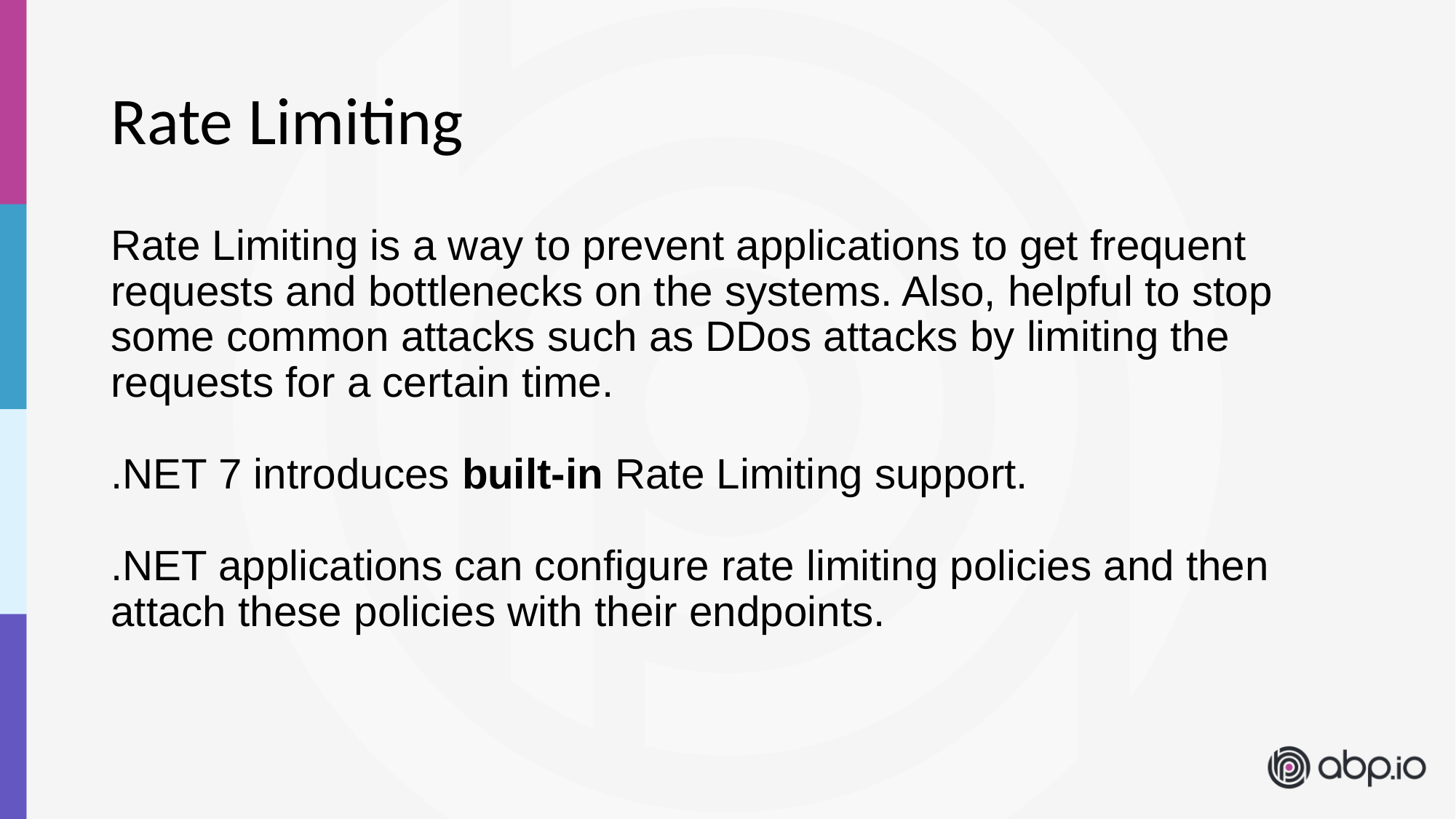

# Rate Limiting
Rate Limiting is a way to prevent applications to get frequent requests and bottlenecks on the systems. Also, helpful to stop some common attacks such as DDos attacks by limiting the requests for a certain time.

.NET 7 introduces built-in Rate Limiting support.

.NET applications can configure rate limiting policies and then attach these policies with their endpoints.